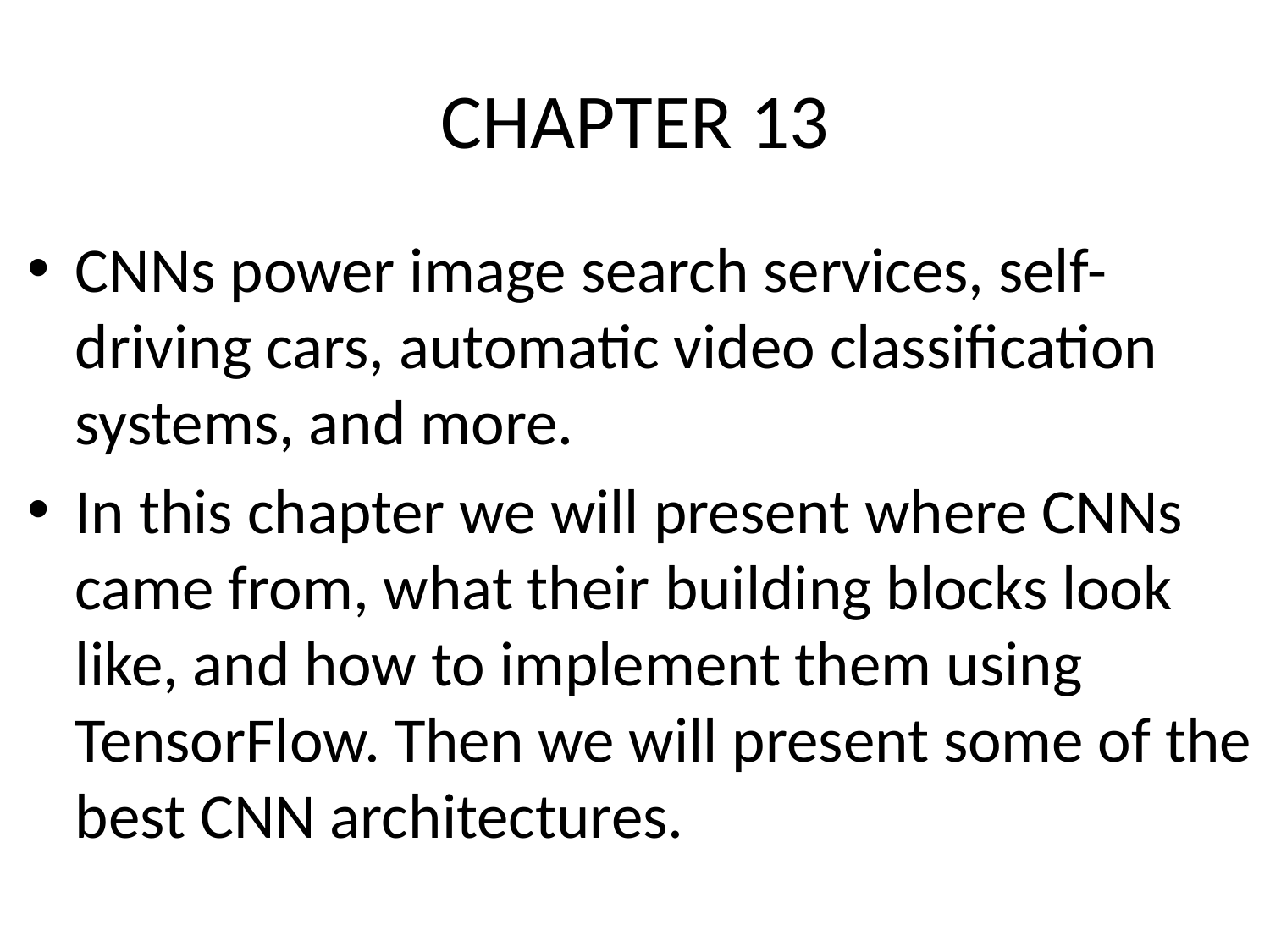

# CHAPTER 13
CNNs power image search services, self-driving cars, automatic video classification systems, and more.
In this chapter we will present where CNNs came from, what their building blocks look like, and how to implement them using TensorFlow. Then we will present some of the best CNN architectures.